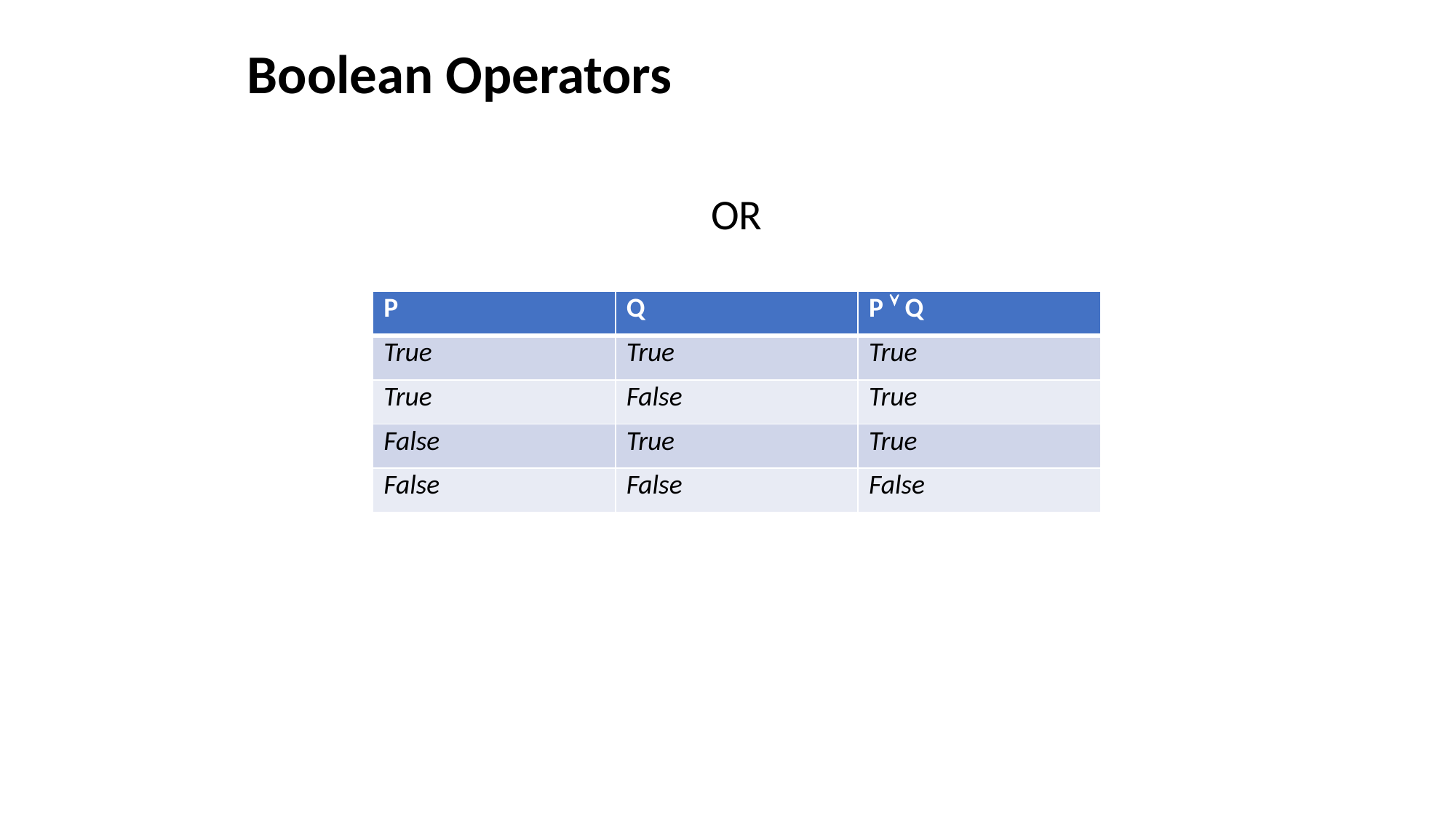

# Boolean Operators
OR
| P | Q | P ∨ Q |
| --- | --- | --- |
| True | True | True |
| True | False | True |
| False | True | True |
| False | False | False |